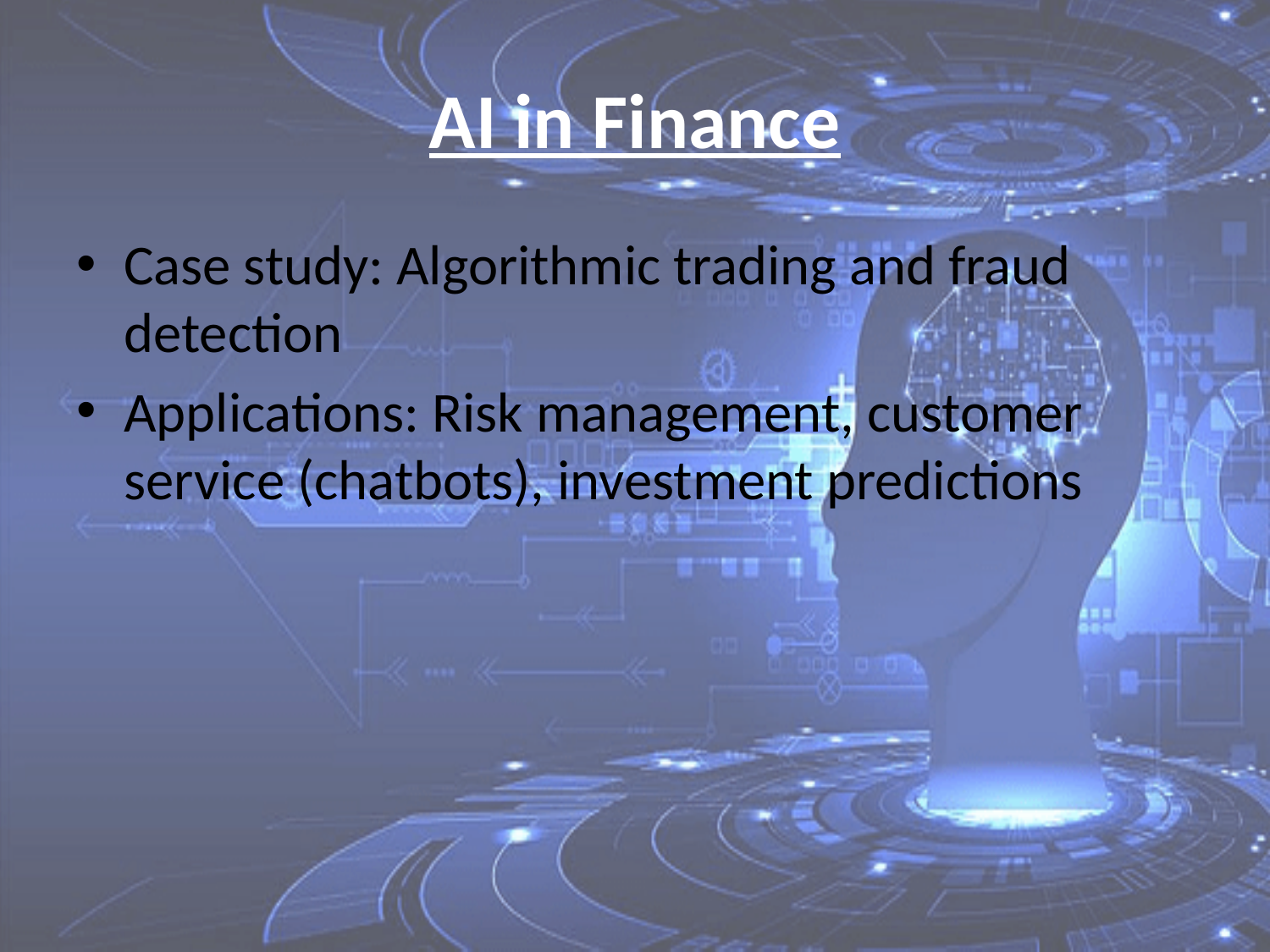

# AI in Finance
Case study: Algorithmic trading and fraud detection
Applications: Risk management, customer service (chatbots), investment predictions